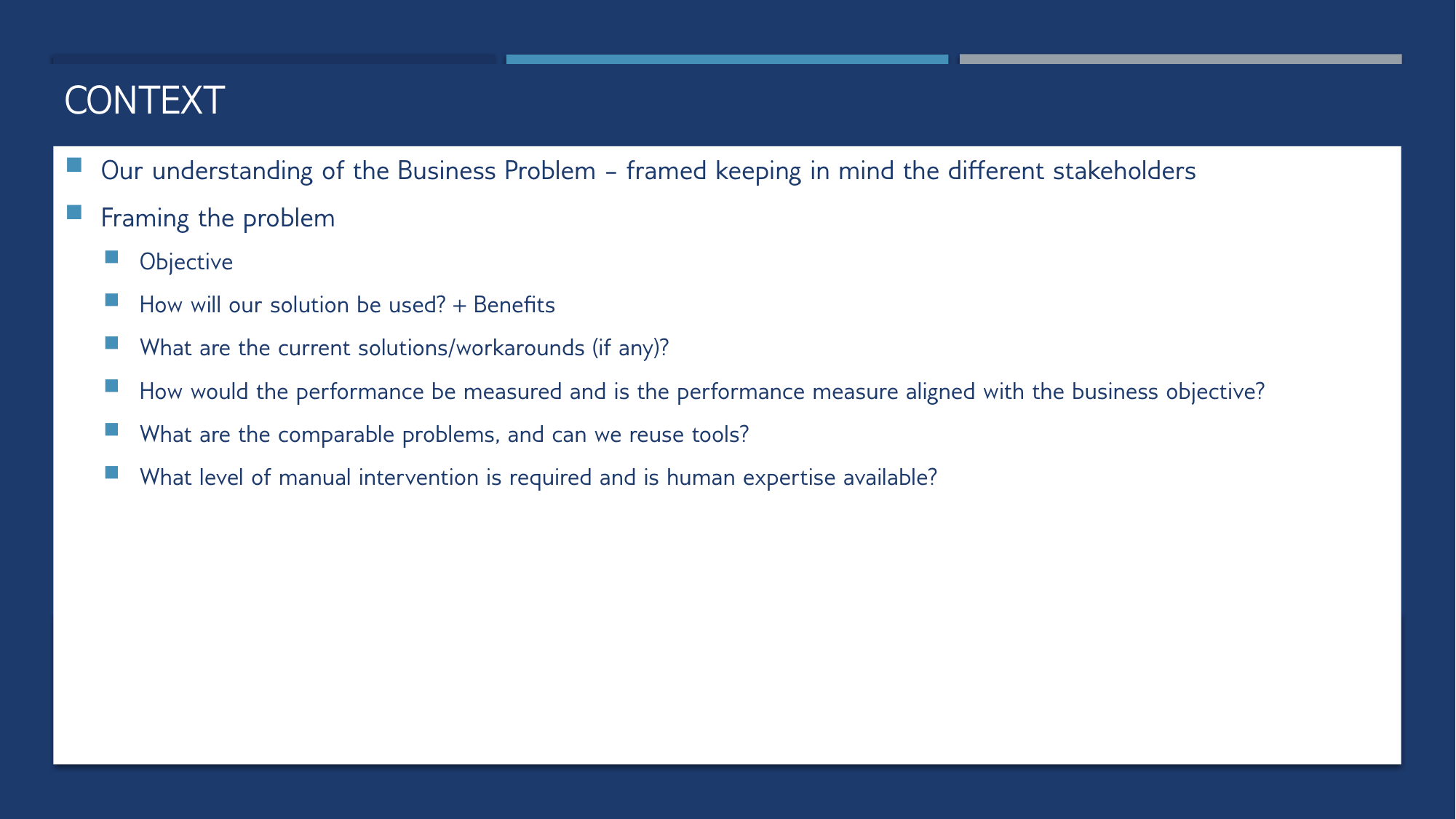

# CONTEXT
Our understanding of the Business Problem – framed keeping in mind the different stakeholders
Framing the problem
Objective
How will our solution be used? + Benefits
What are the current solutions/workarounds (if any)?
How would the performance be measured and is the performance measure aligned with the business objective?
What are the comparable problems, and can we reuse tools?
What level of manual intervention is required and is human expertise available?